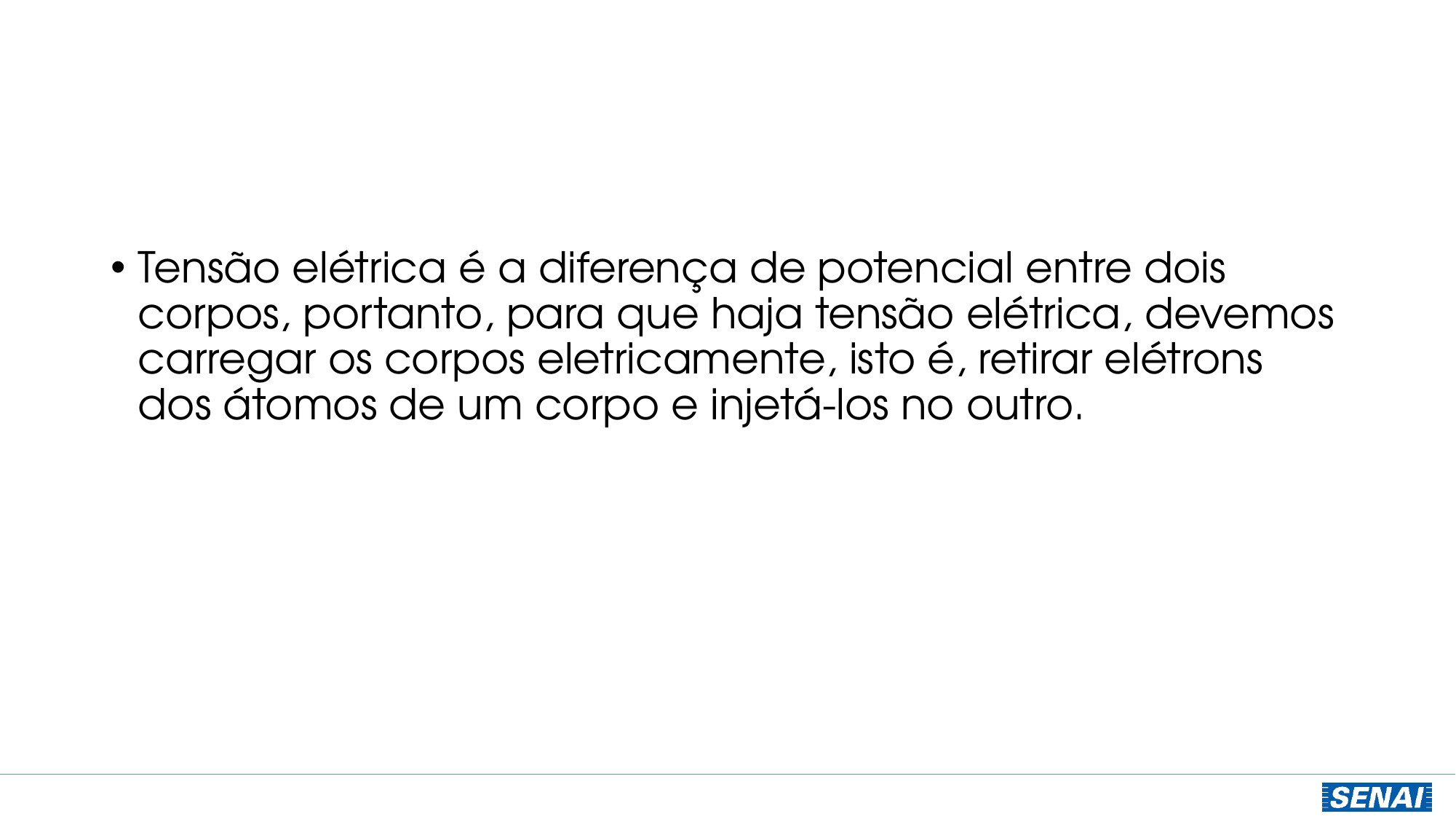

#
Tensão elétrica é a diferença de potencial entre dois corpos, portanto, para que haja tensão elétrica, devemos carregar os corpos eletricamente, isto é, retirar elétrons dos átomos de um corpo e injetá-los no outro.